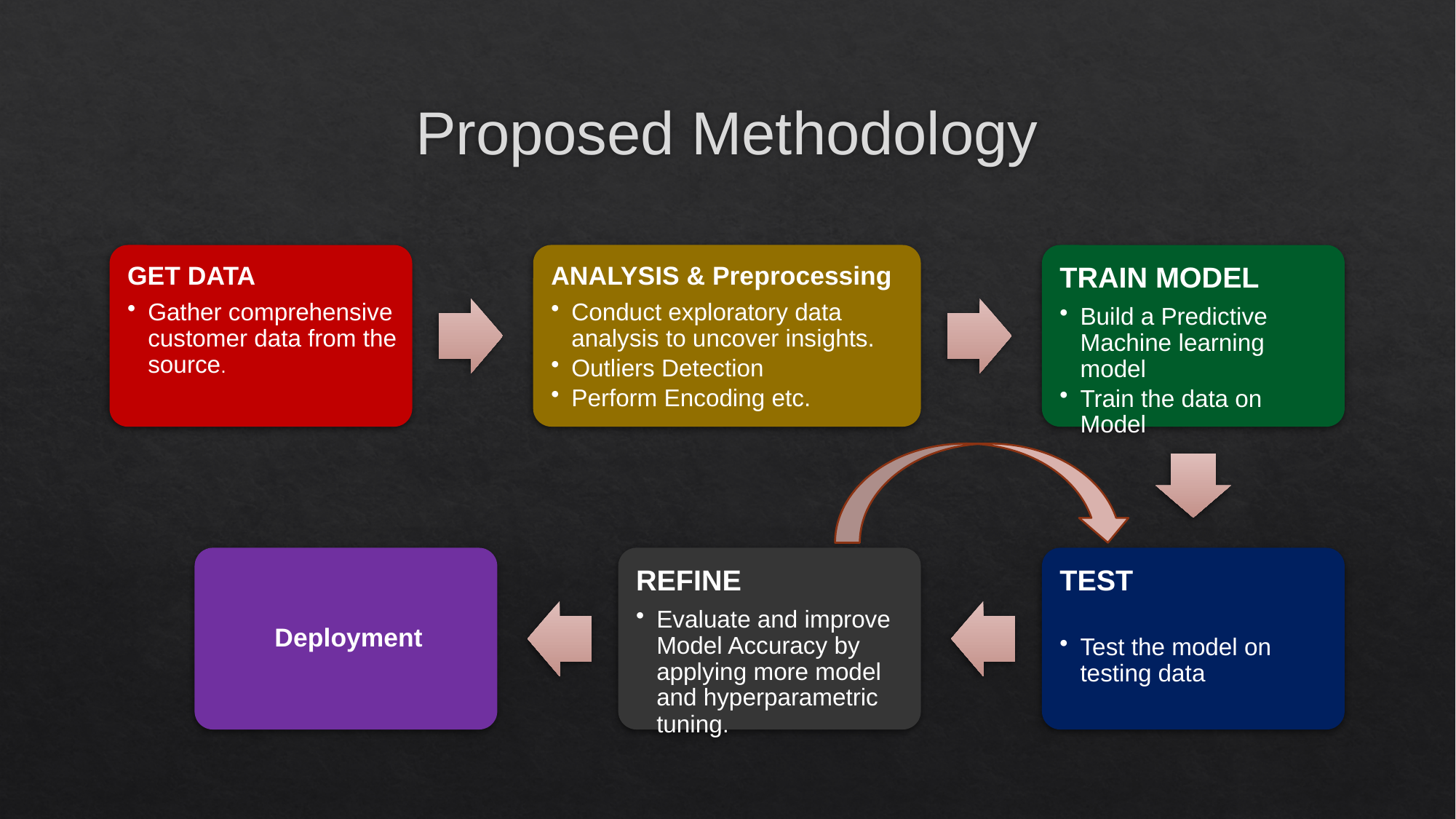

# Proposed Methodology
GET DATA
Gather comprehensive customer data from the source.

ANALYSIS & Preprocessing
Conduct exploratory data analysis to uncover insights.
Outliers Detection
Perform Encoding etc.

TRAIN MODEL
Build a Predictive Machine learning model
Train the data on Model

TEST

Test the model on testing data

REFINE
Evaluate and improve Model Accuracy by applying more model and hyperparametric tuning.

Deployment